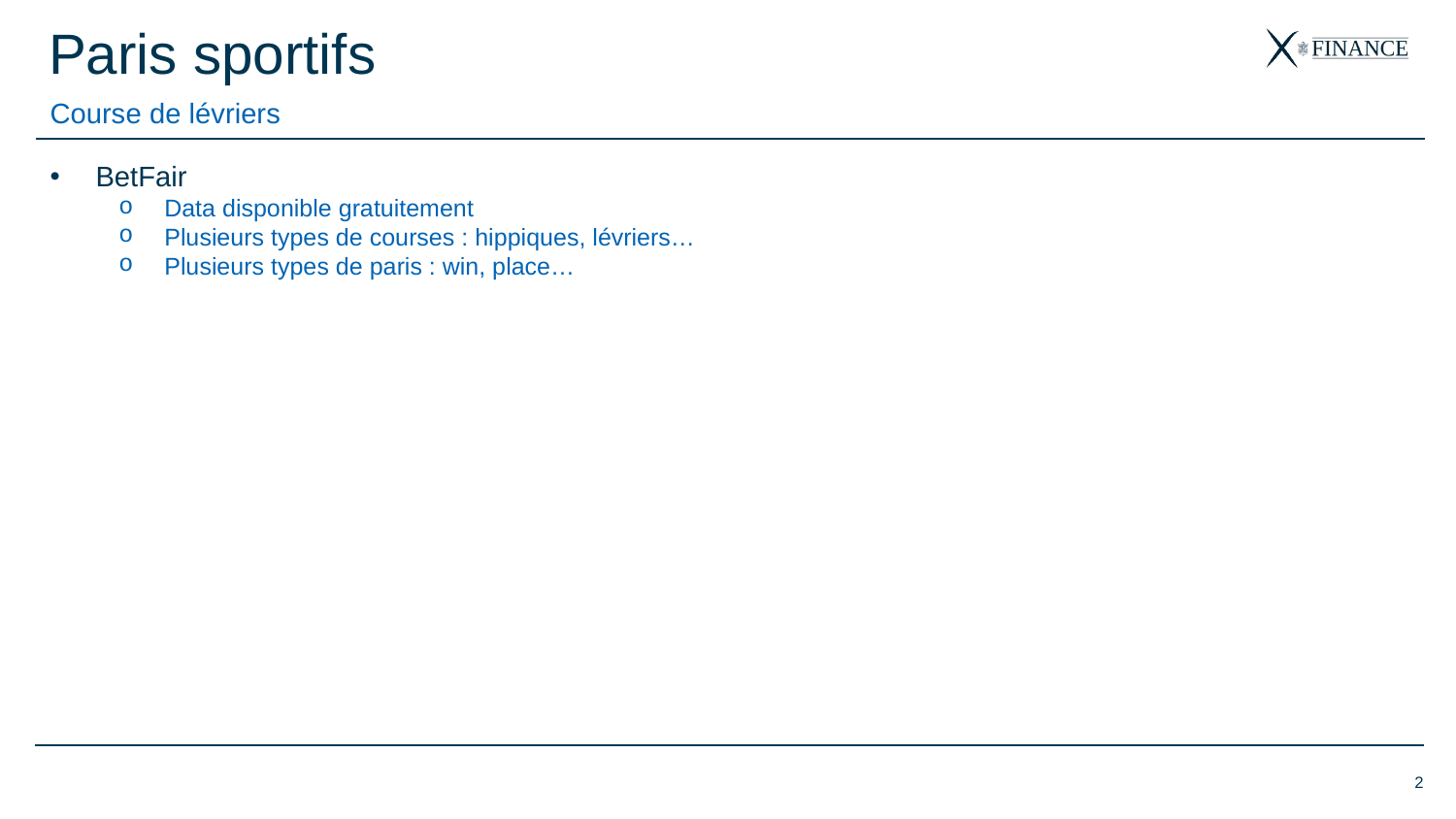

Paris sportifs
Course de lévriers
BetFair
Data disponible gratuitement
Plusieurs types de courses : hippiques, lévriers…
Plusieurs types de paris : win, place…

2